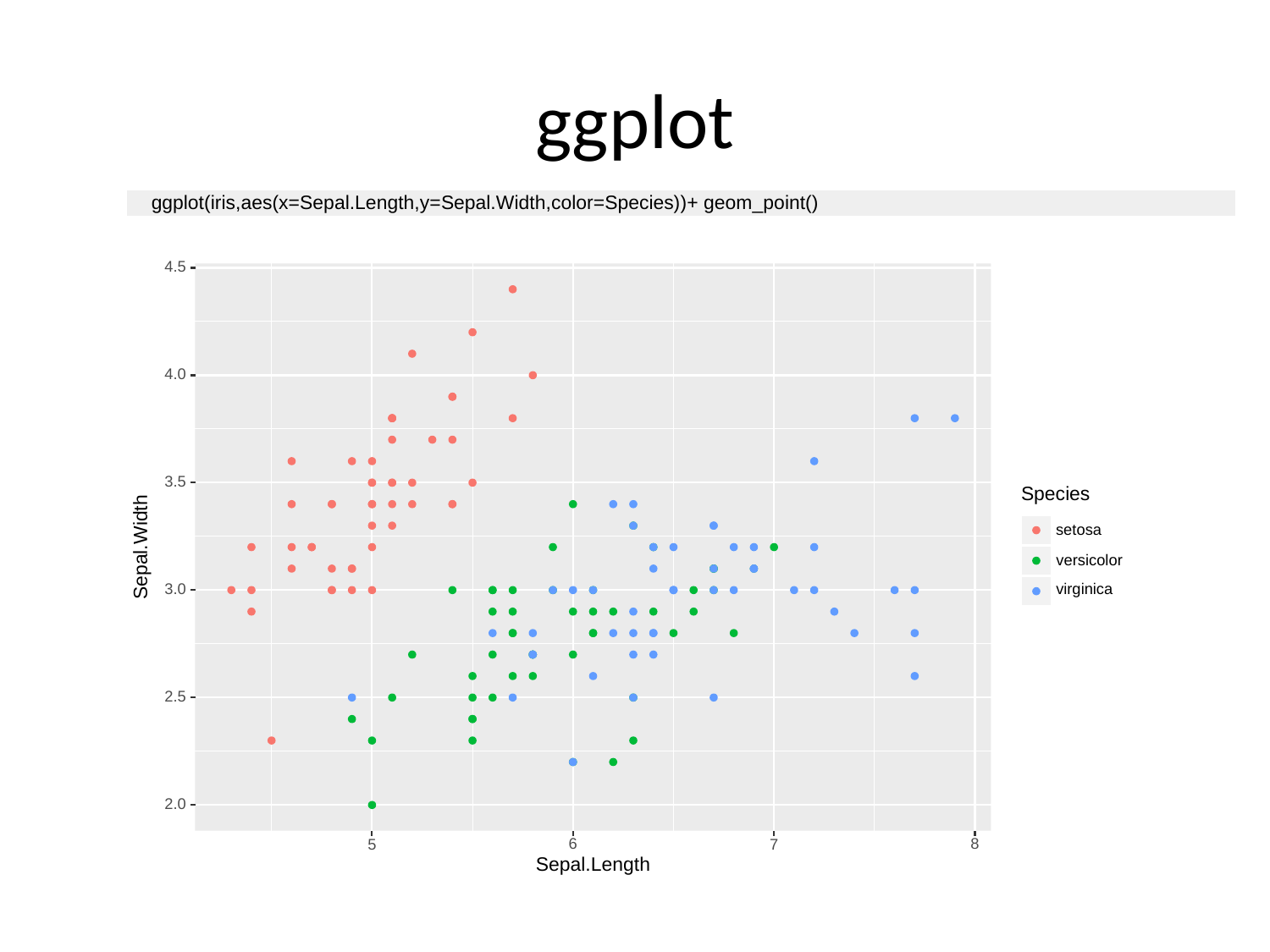

# ggplot
|  | ggplot(iris,aes(x=Sepal.Length,y=Sepal.Width,color=Species))+ geom\_point() |
| --- | --- |

4.5

4.0

3.5

Species

setosa

Sepal.Width

versicolor

virginica
3.0

2.5

2.0

6
8
5
7
Sepal.Length